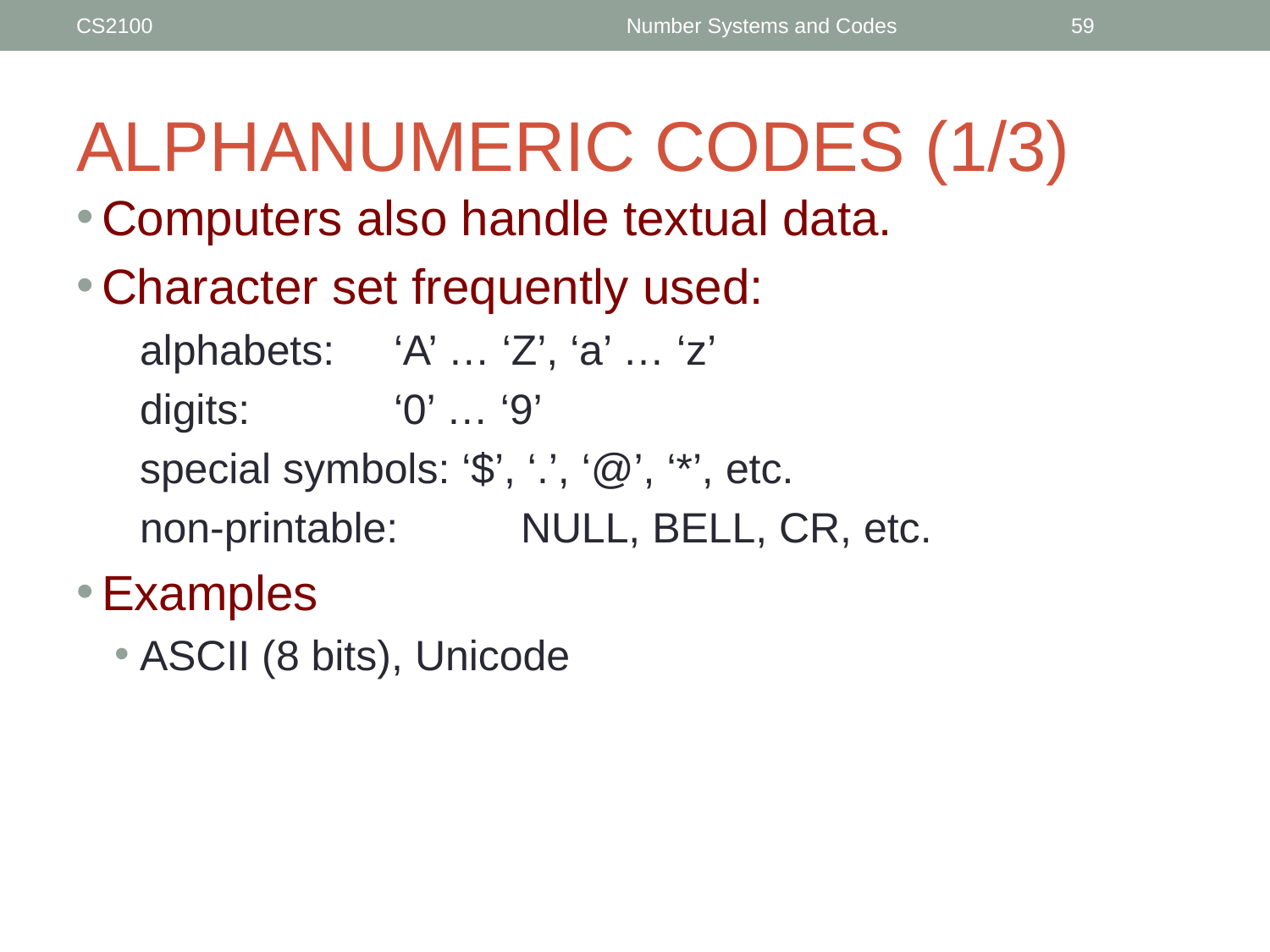

CS2100
Number Systems and Codes
59
# ALPHANUMERIC CODES (1/3)
Computers also handle textual data.
Character set frequently used:
	alphabets: 	‘A’ … ‘Z’, ‘a’ … ‘z’
	digits:		‘0’ … ‘9’
	special symbols: ‘$’, ‘.’, ‘@’, ‘*’, etc.
	non-printable:	NULL, BELL, CR, etc.
Examples
ASCII (8 bits), Unicode